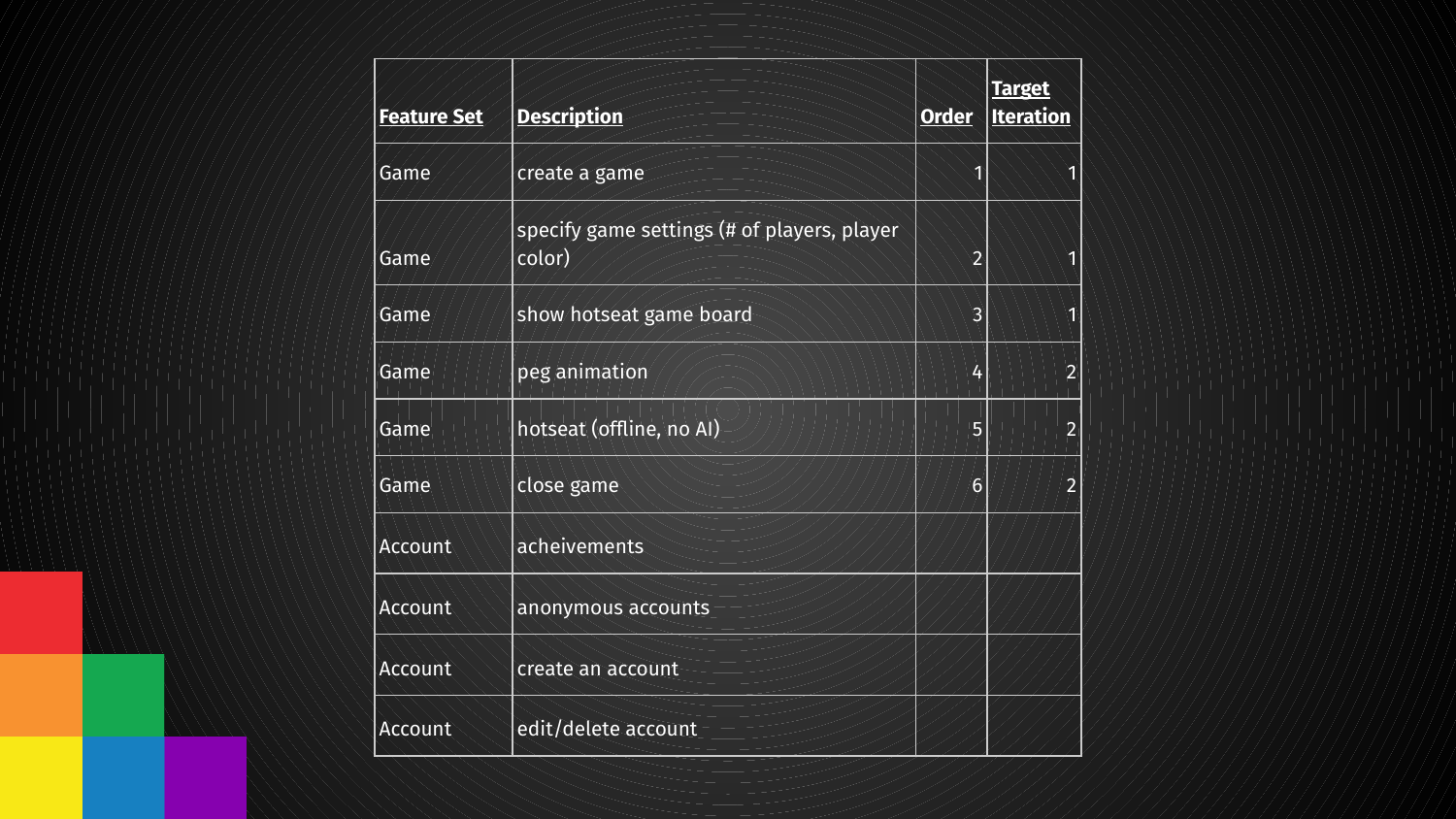

| Feature Set | Description | Order | Target Iteration |
| --- | --- | --- | --- |
| Game | create a game | 1 | 1 |
| Game | specify game settings (# of players, player color) | 2 | 1 |
| Game | show hotseat game board | 3 | 1 |
| Game | peg animation | 4 | 2 |
| Game | hotseat (offline, no AI) | 5 | 2 |
| Game | close game | 6 | 2 |
| Account | acheivements |  |  |
| Account | anonymous accounts |  |  |
| Account | create an account |  |  |
| Account | edit/delete account |  |  |